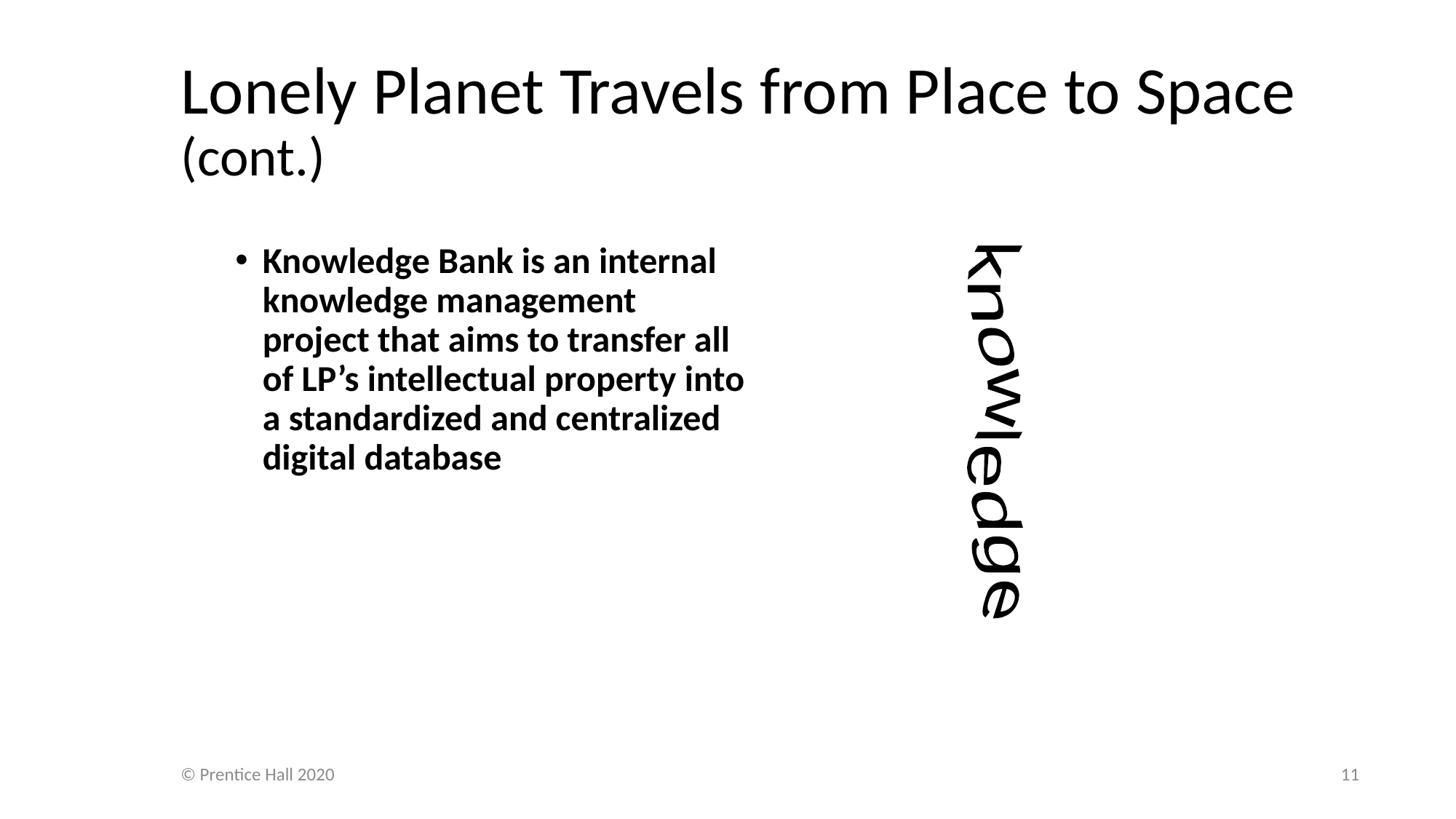

# Lonely Planet Travels from Place to Space (cont.)
Knowledge Bank is an internal knowledge management project that aims to transfer all of LP’s intellectual property into a standardized and centralized digital database

knowledge
© Prentice Hall 2020
11